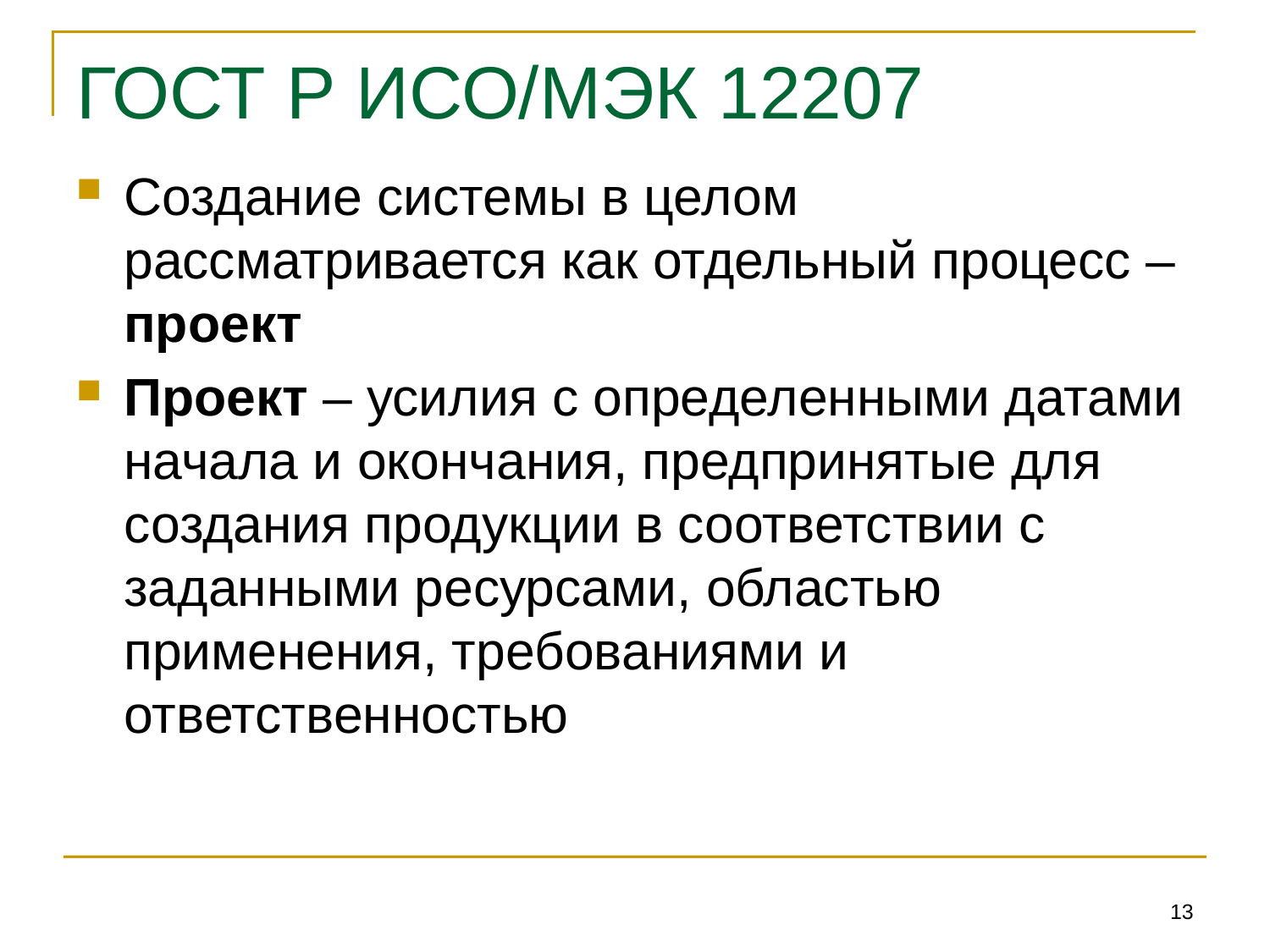

# ГОСТ Р ИСО/МЭК 12207
Создание системы в целом рассматривается как отдельный процесс – проект
Проект – усилия с определенными датами начала и окончания, предпринятые для создания продукции в соответствии с заданными ресурсами, областью применения, требованиями и ответственностью

13